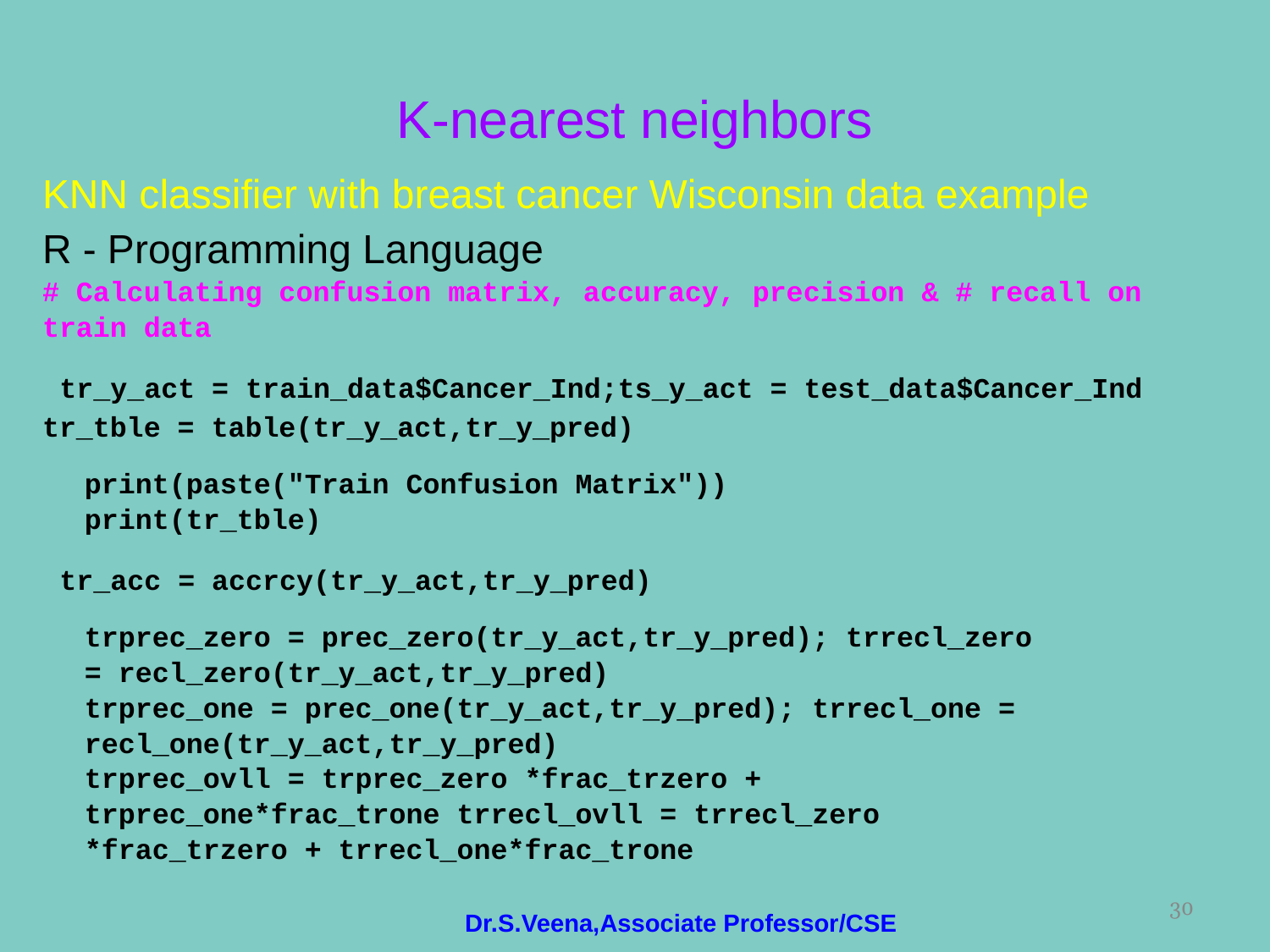

# K-nearest neighbors
KNN classifier with breast cancer Wisconsin data example
R - Programming Language
# Calculating confusion matrix, accuracy, precision & # recall on train data
 tr_y_act = train_data$Cancer_Ind;ts_y_act = test_data$Cancer_Ind tr_tble = table(tr_y_act,tr_y_pred)
print(paste("Train Confusion Matrix")) print(tr_tble)
 tr_acc = accrcy(tr_y_act,tr_y_pred)
trprec_zero = prec_zero(tr_y_act,tr_y_pred); trrecl_zero = recl_zero(tr_y_act,tr_y_pred)
trprec_one = prec_one(tr_y_act,tr_y_pred); trrecl_one = recl_one(tr_y_act,tr_y_pred)
trprec_ovll = trprec_zero *frac_trzero + trprec_one*frac_trone trrecl_ovll = trrecl_zero *frac_trzero + trrecl_one*frac_trone

30
Dr.S.Veena,Associate Professor/CSE